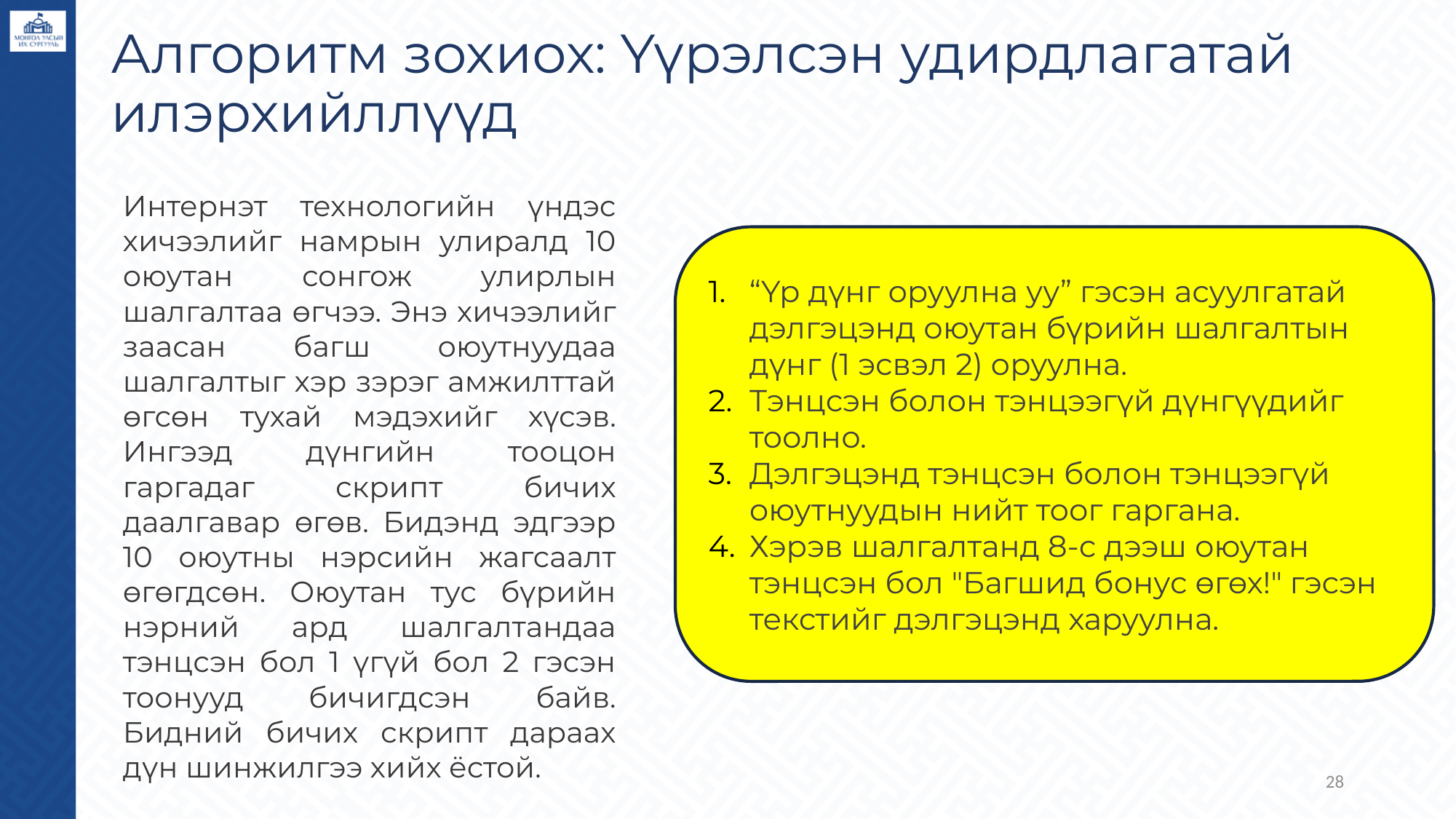

# Алгоритм зохиох: Үүрэлсэн удирдлагатай илэрхийллүүд
Интернэт технологийн үндэс хичээлийг намрын улиралд 10 оюутан сонгож улирлын шалгалтаа өгчээ. Энэ хичээлийг заасан багш оюутнуудаа шалгалтыг хэр зэрэг амжилттай өгсөн тухай мэдэхийг хүсэв. Ингээд дүнгийн тооцон гаргадаг скрипт бичих даалгавар өгөв. Бидэнд эдгээр 10 оюутны нэрсийн жагсаалт өгөгдсөн. Оюутан тус бүрийн нэрний ард шалгалтандаа тэнцсэн бол 1 үгүй бол 2 гэсэн тоонууд бичигдсэн байв. Бидний бичих скрипт дараах дүн шинжилгээ хийх ёстой.
“Үр дүнг оруулна уу” гэсэн асуулгатай дэлгэцэнд оюутан бүрийн шалгалтын дүнг (1 эсвэл 2) оруулна.
Тэнцсэн болон тэнцээгүй дүнгүүдийг тоолно.
Дэлгэцэнд тэнцсэн болон тэнцээгүй оюутнуудын нийт тоог гаргана.
Хэрэв шалгалтанд 8-с дээш оюутан тэнцсэн бол "Багшид бонус өгөх!" гэсэн текстийг дэлгэцэнд харуулна.
28